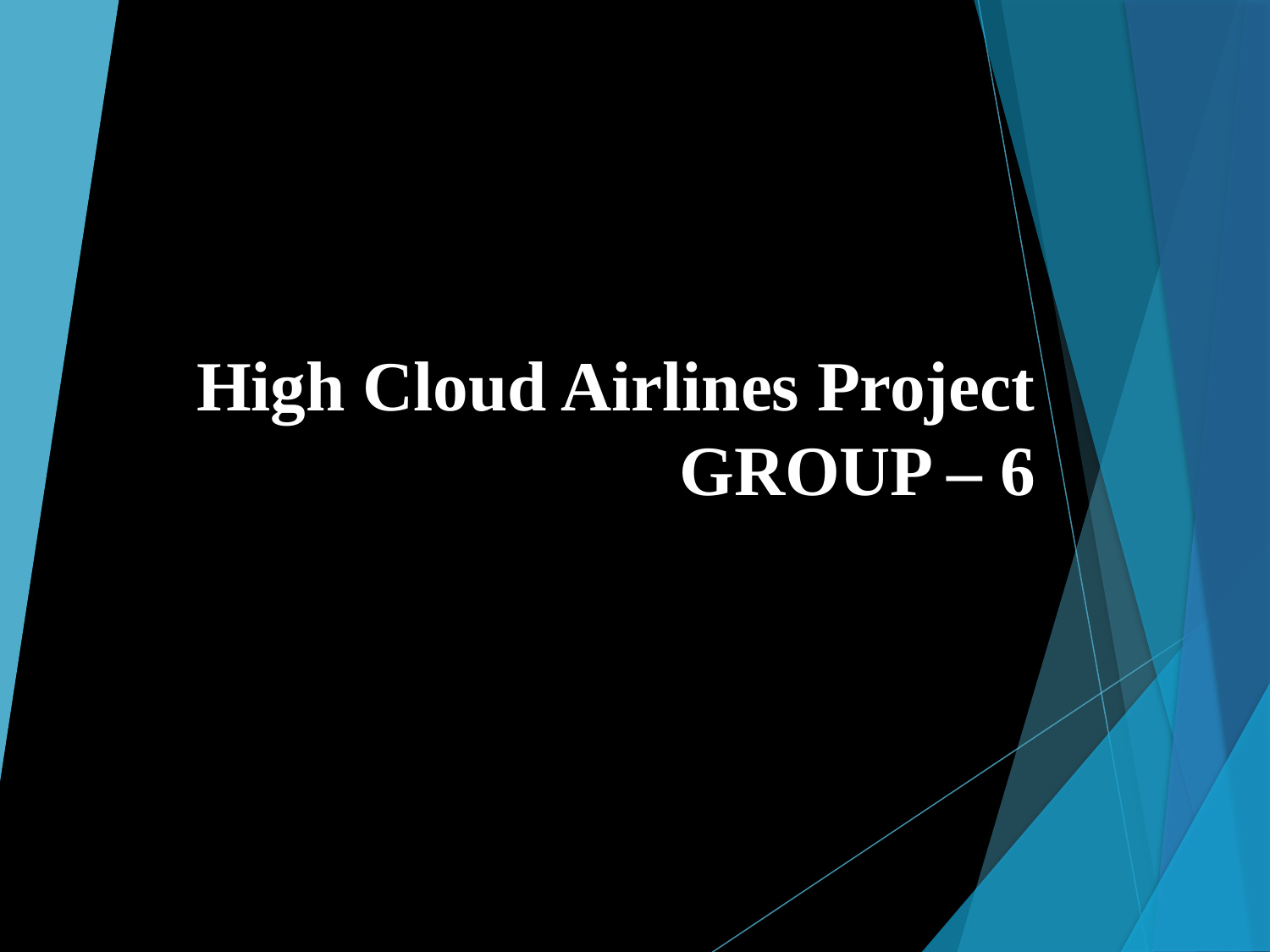

# High Cloud Airlines Project GROUP – 6